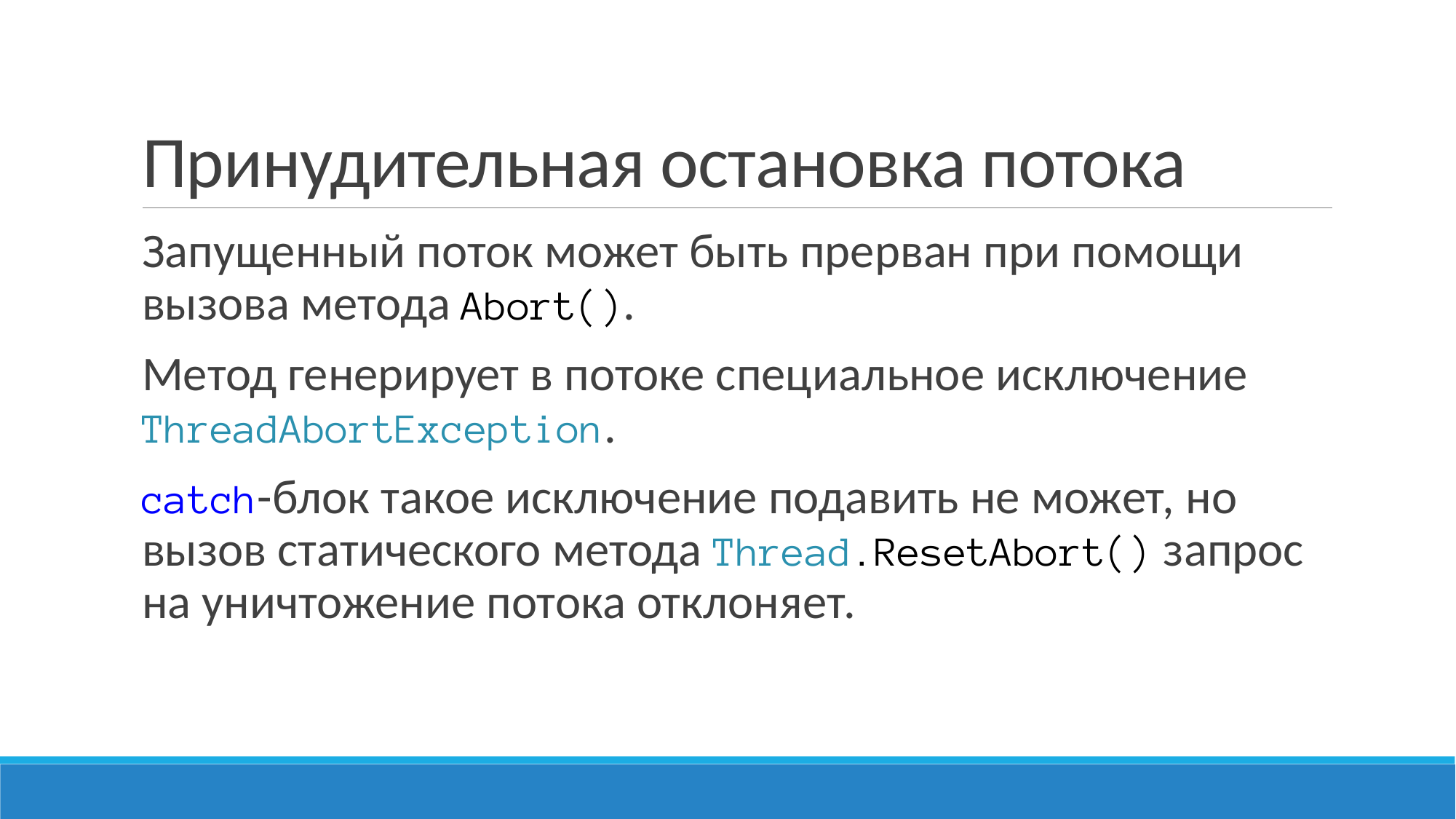

# Принудительная остановка потока
Запущенный поток может быть прерван при помощи вызова метода Abort().
Метод генерирует в потоке специальное исключение ThreadAbortException.
catch-блок такое исключение подавить не может, но вызов статического метода Thread.ResetAbort() запрос на уничтожение потока отклоняет.